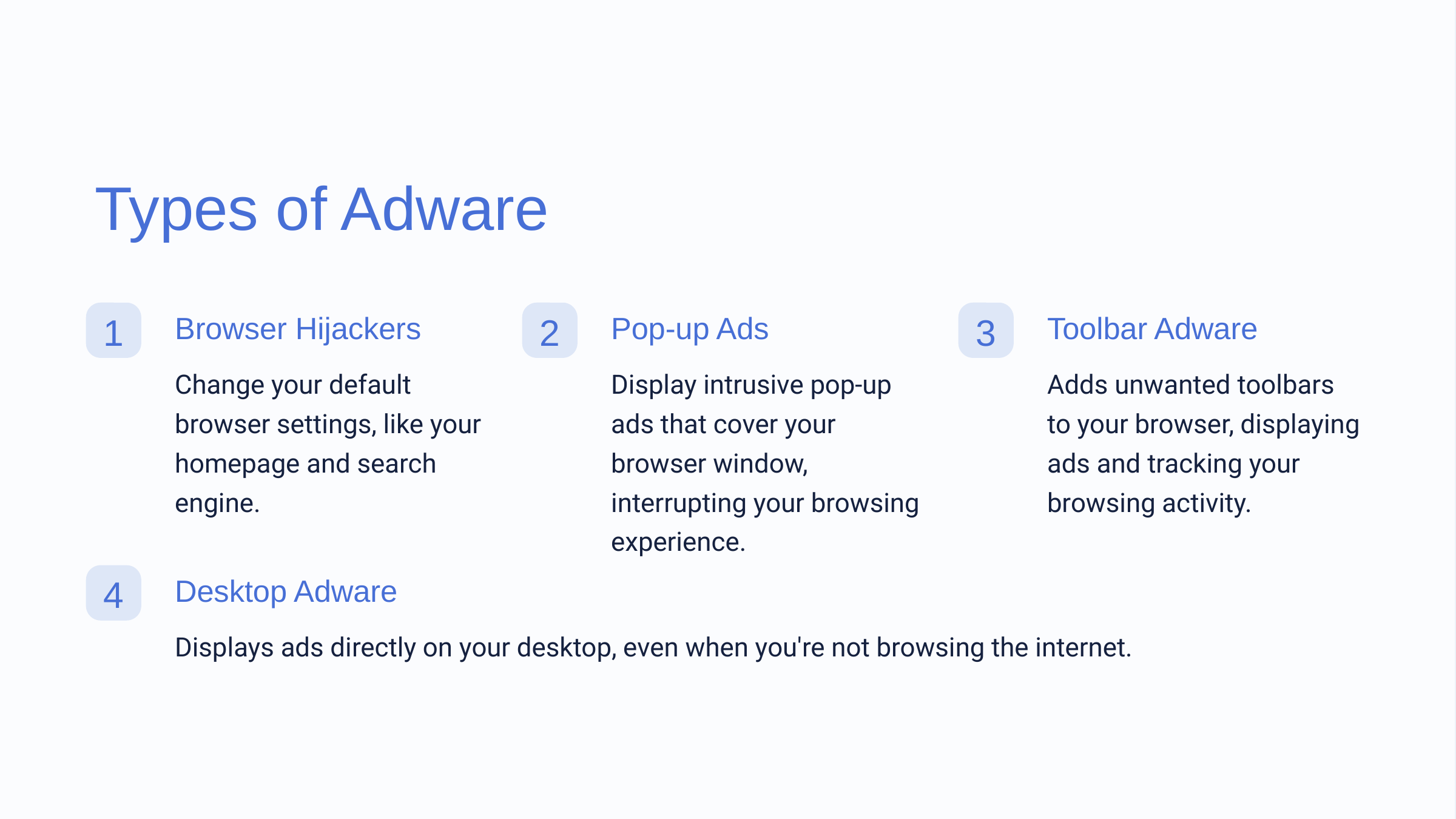

Types of Adware

Browser Hijackers

Pop-up Ads

Toolbar Adware
1
2
3
Change your default browser settings, like your homepage and search engine.
Display intrusive pop-up ads that cover your browser window, interrupting your browsing experience.
Adds unwanted toolbars to your browser, displaying ads and tracking your browsing activity.

Desktop Adware
4
Displays ads directly on your desktop, even when you're not browsing the internet.